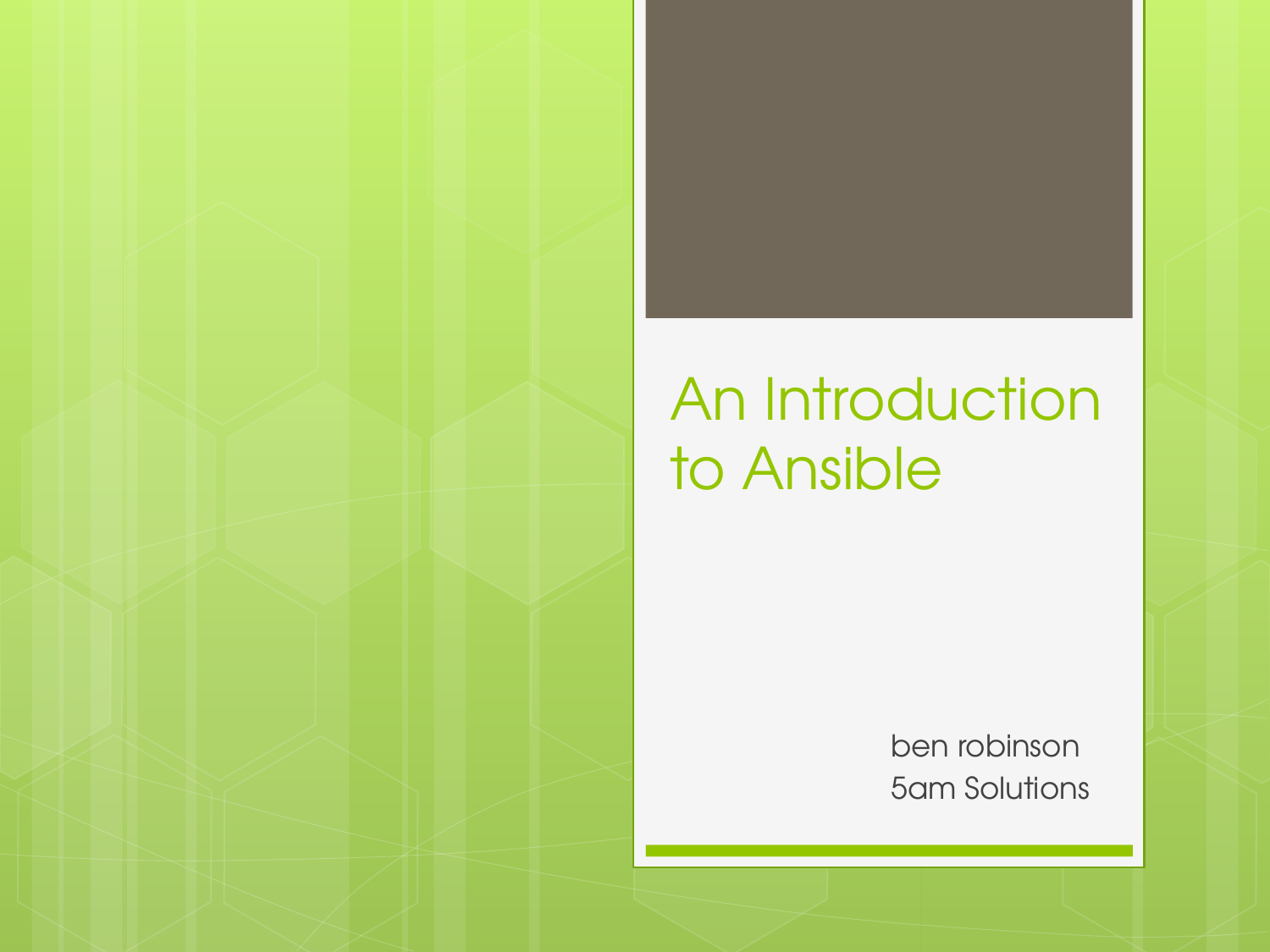

# An Introduction to Ansible
ben robinson
5am Solutions